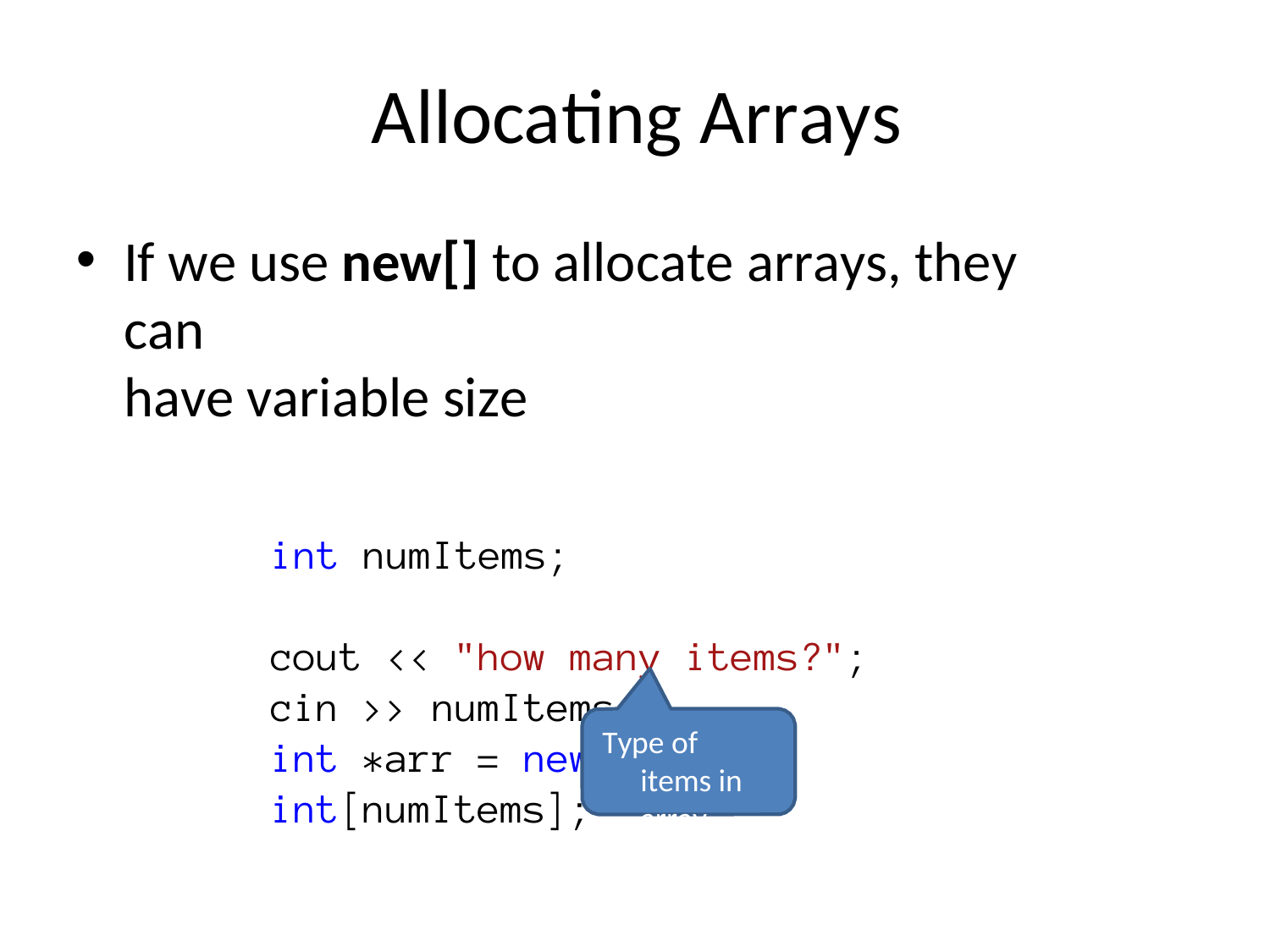

# Allocating Arrays
If we use new[] to allocate arrays, they can
have variable size

int numItems;

cout << "how many items?"; cin >> numItems;
int *arr = new int[numItems];

Type of items in array